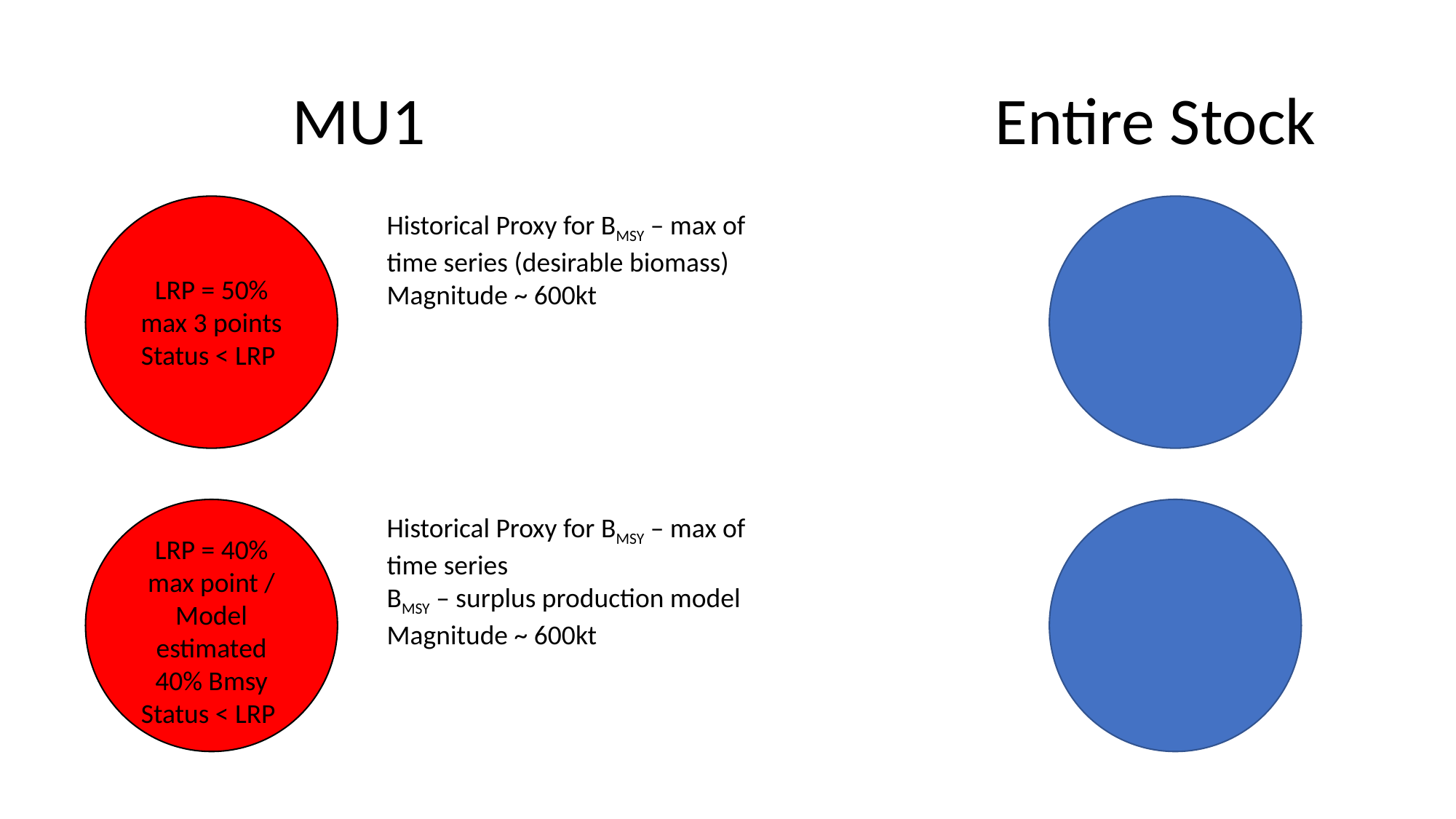

# MU1					        Entire Stock

Historical Proxy for BMSY – max of time series (desirable biomass)
Magnitude ~ 600kt
LRP = 50% max 3 points
Status < LRP

Historical Proxy for BMSY – max of time series
BMSY – surplus production model
Magnitude ~ 600kt
LRP = 40% max point / Model estimated 40% Bmsy
Status < LRP